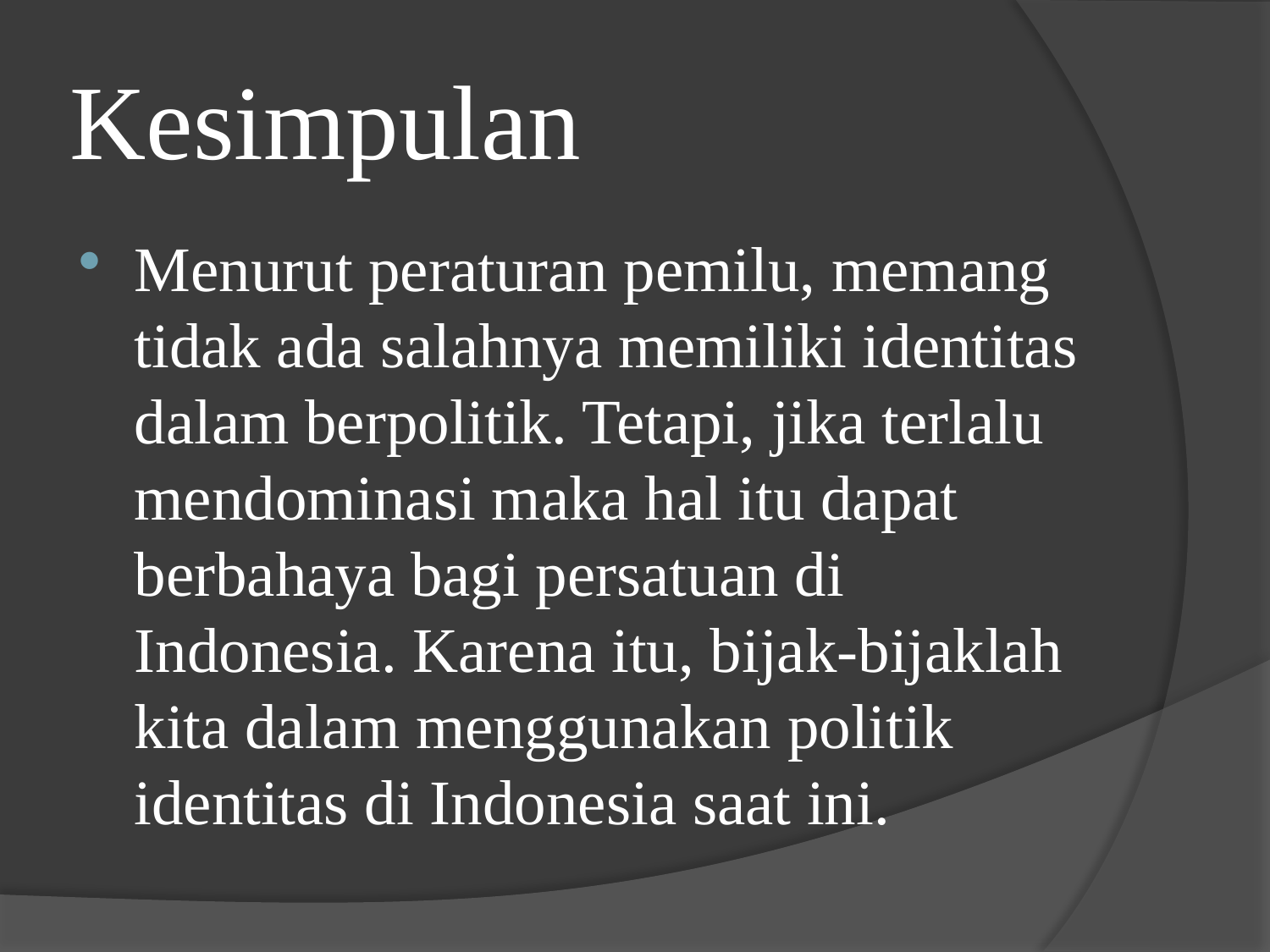

# Kesimpulan
Menurut peraturan pemilu, memang tidak ada salahnya memiliki identitas dalam berpolitik. Tetapi, jika terlalu mendominasi maka hal itu dapat berbahaya bagi persatuan di Indonesia. Karena itu, bijak-bijaklah kita dalam menggunakan politik identitas di Indonesia saat ini.